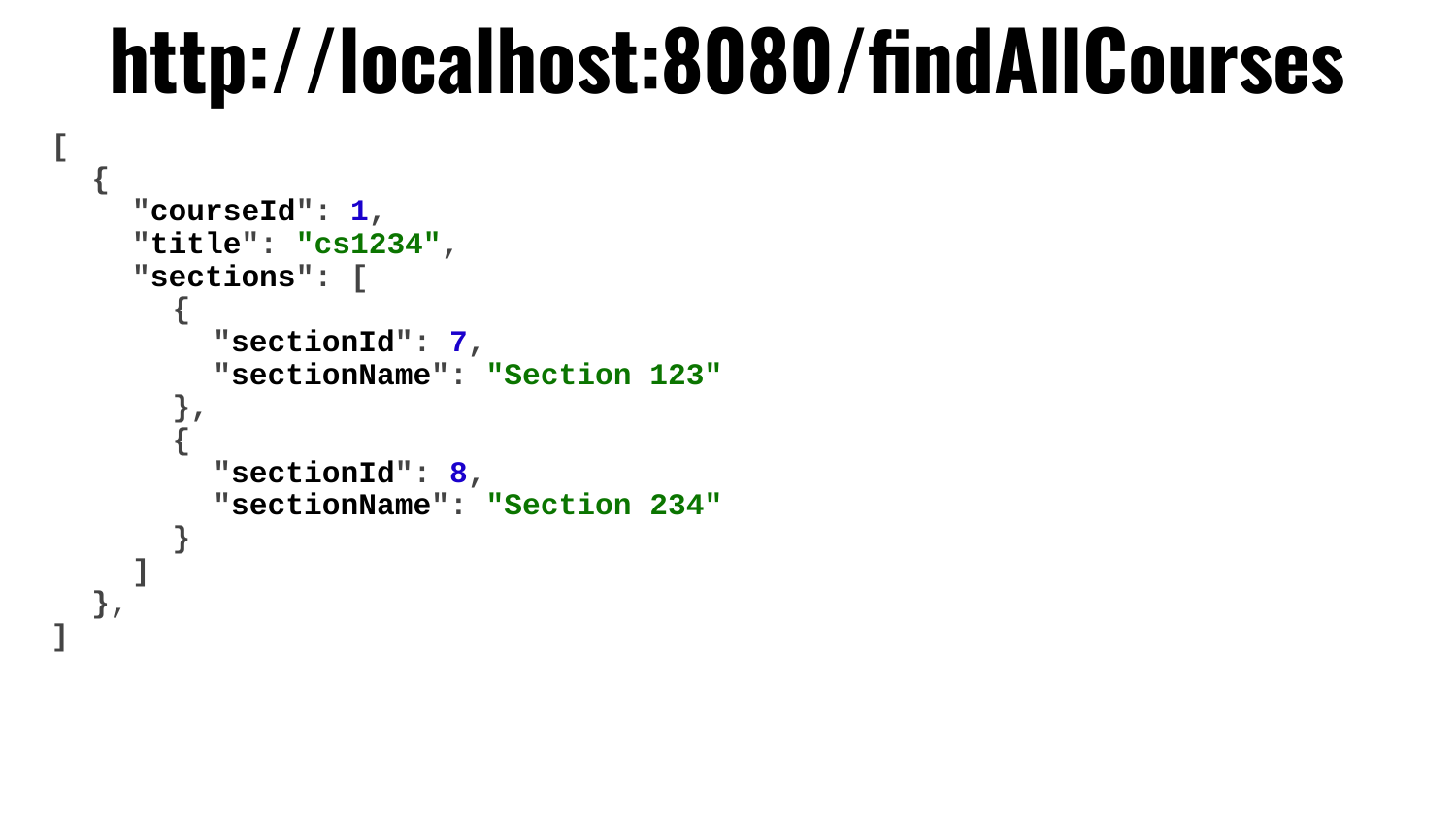

# http://localhost:8080/findAllCourses
[
{
"courseId": 1,
"title": "cs1234",
"sections": [
{
"sectionId": 7,
"sectionName": "Section 123"
},
{
"sectionId": 8,
"sectionName": "Section 234"
}
]
},
]